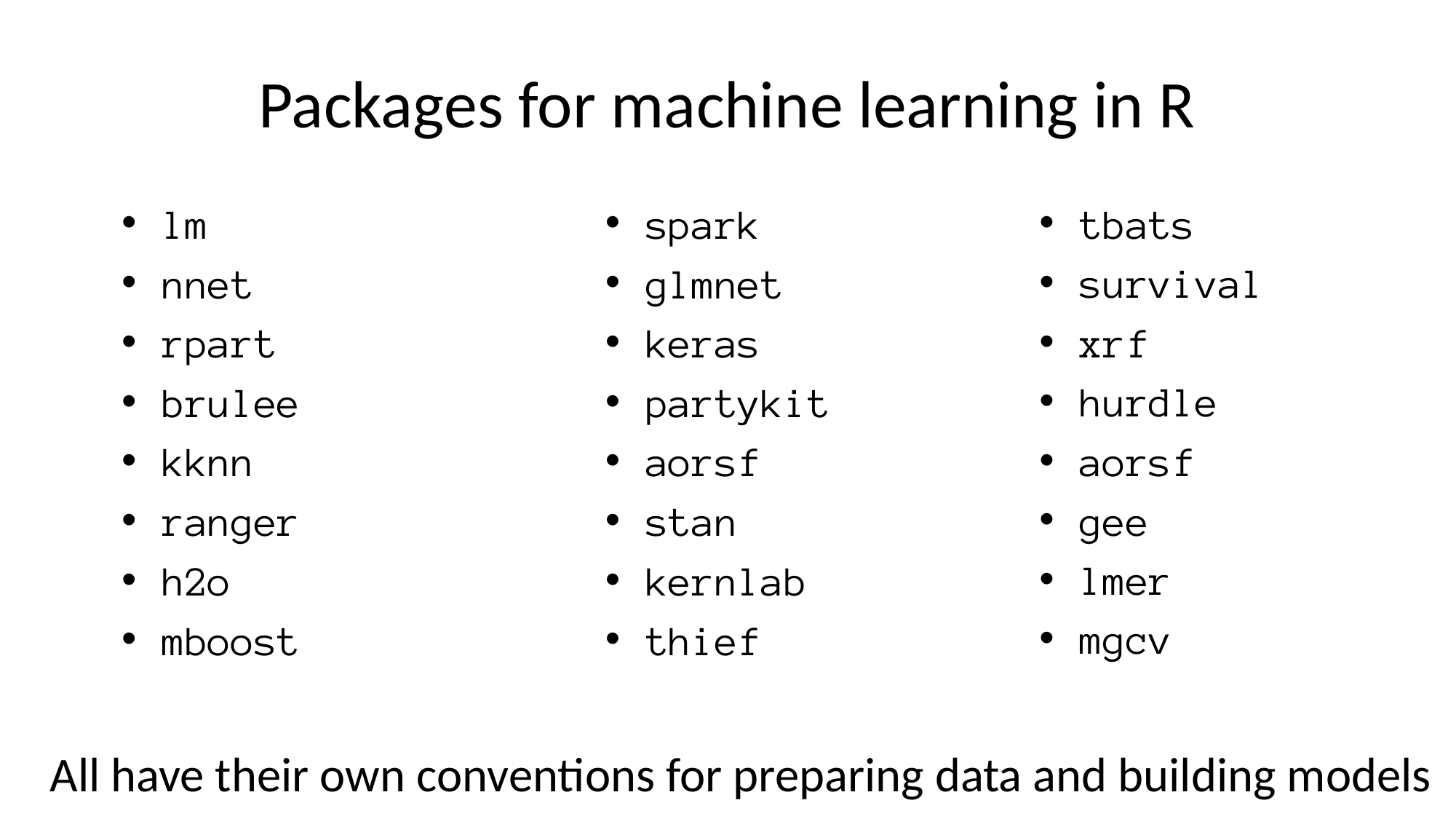

# Packages for machine learning in R
spark
glmnet
keras
partykit
aorsf
stan
kernlab
thief

lm
nnet
rpart
brulee
kknn
ranger
h2o
mboost
tbats
survival
xrf
hurdle
aorsf
gee
lmer
mgcv

All have their own conventions for preparing data and building models